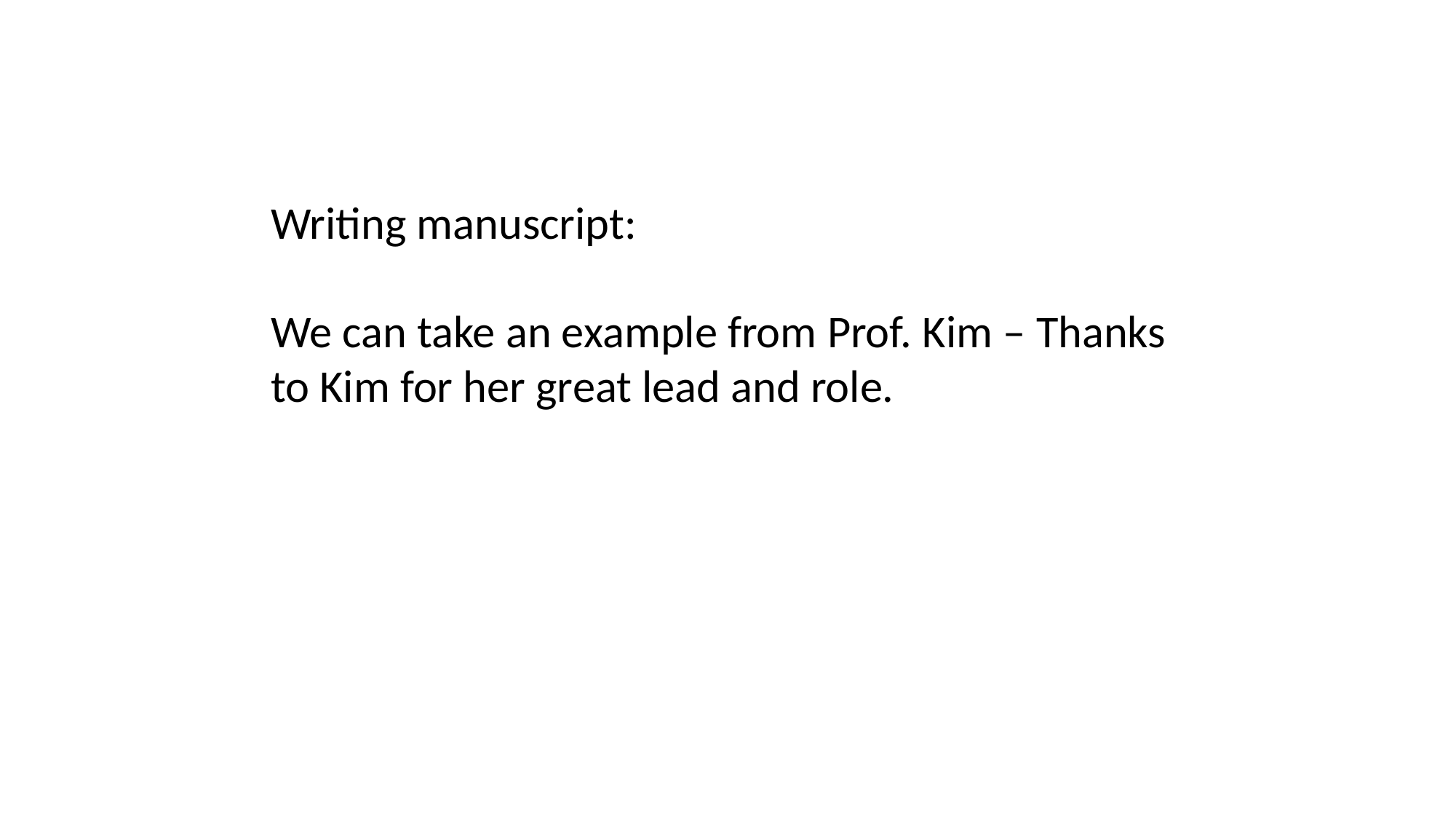

Writing manuscript:

We can take an example from Prof. Kim – Thanks to Kim for her great lead and role.